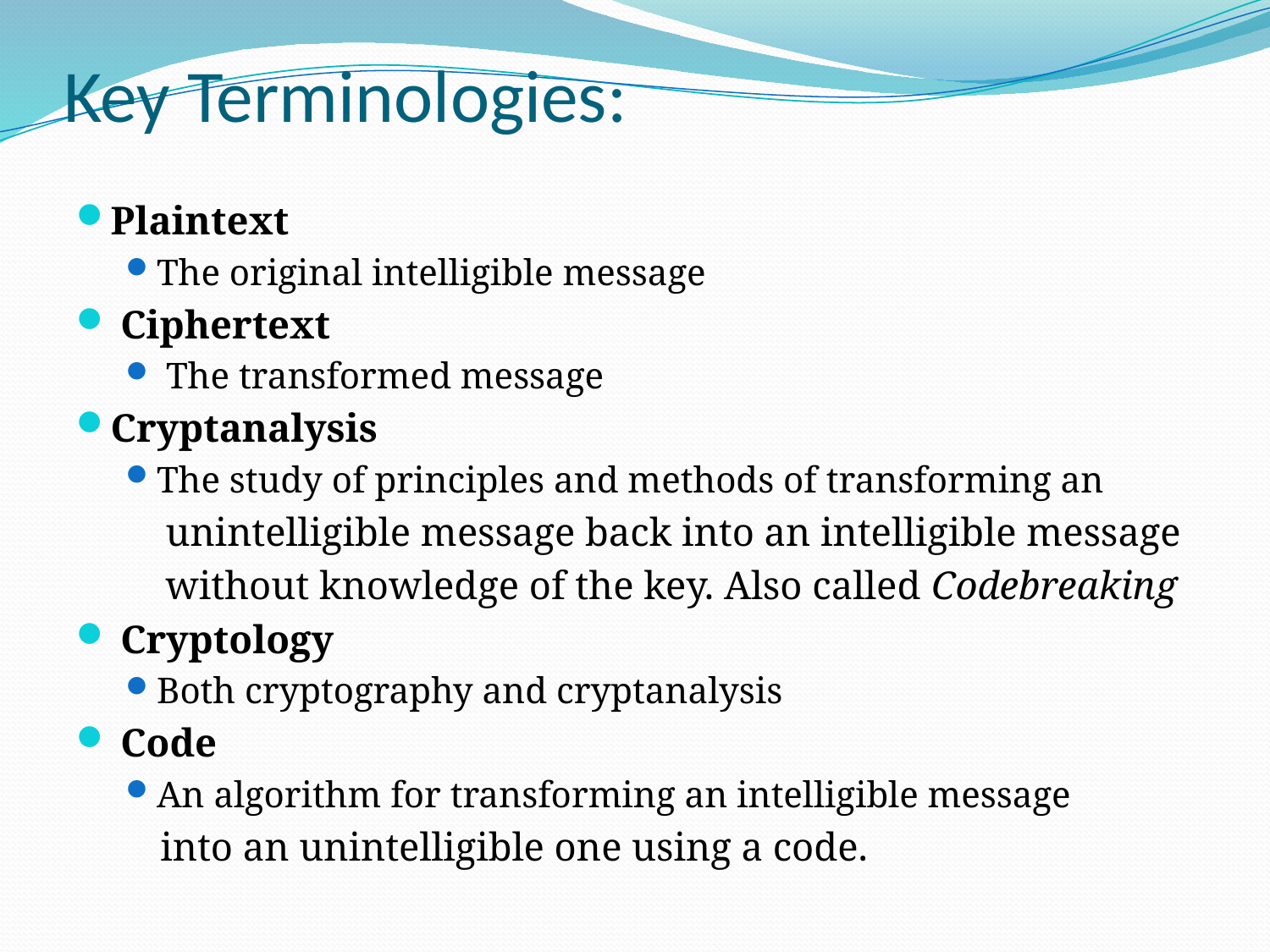

# Key Terminologies:
Plaintext
The original intelligible message
 Ciphertext
 The transformed message
Cryptanalysis
The study of principles and methods of transforming an
         unintelligible message back into an intelligible message
         without knowledge of the key. Also called Codebreaking
 Cryptology
Both cryptography and cryptanalysis
 Code
An algorithm for transforming an intelligible message
	     into an unintelligible one using a code.